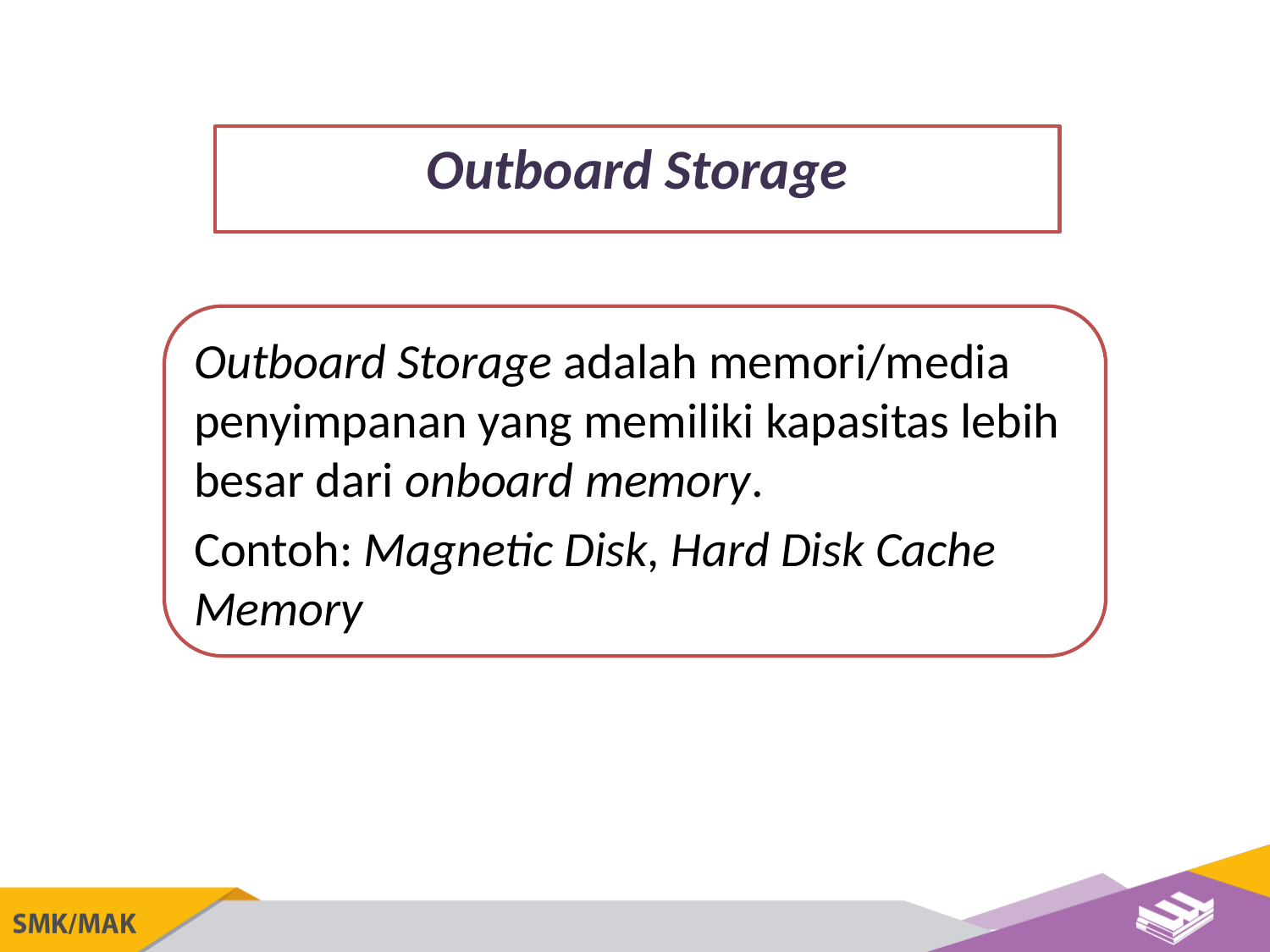

Outboard Storage
Outboard Storage adalah memori/media penyimpanan yang memiliki kapasitas lebih besar dari onboard memory.
Contoh: Magnetic Disk, Hard Disk Cache Memory